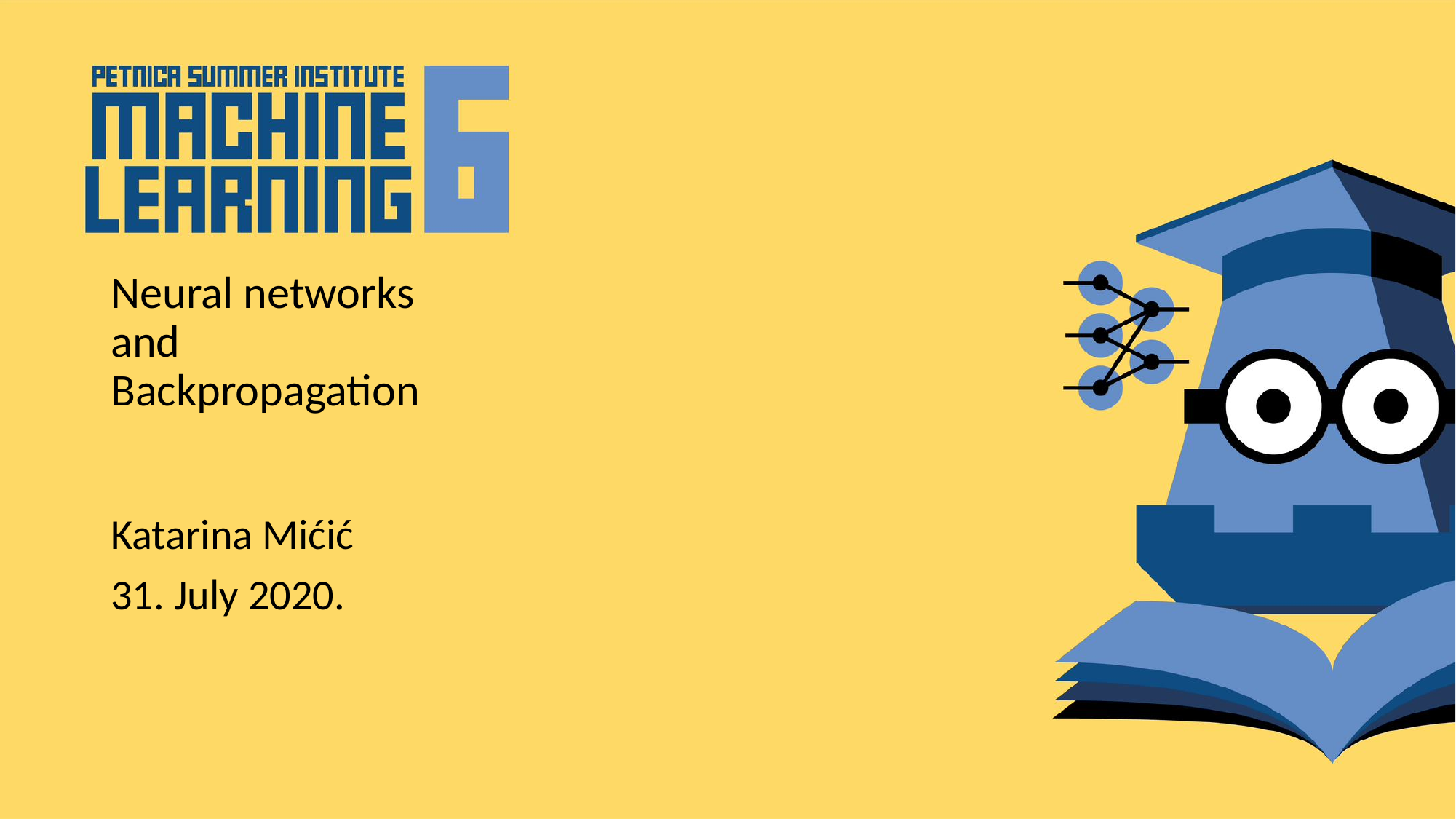

# Neural networks and Backpropagation

Katarina Mićić
31. July 2020.